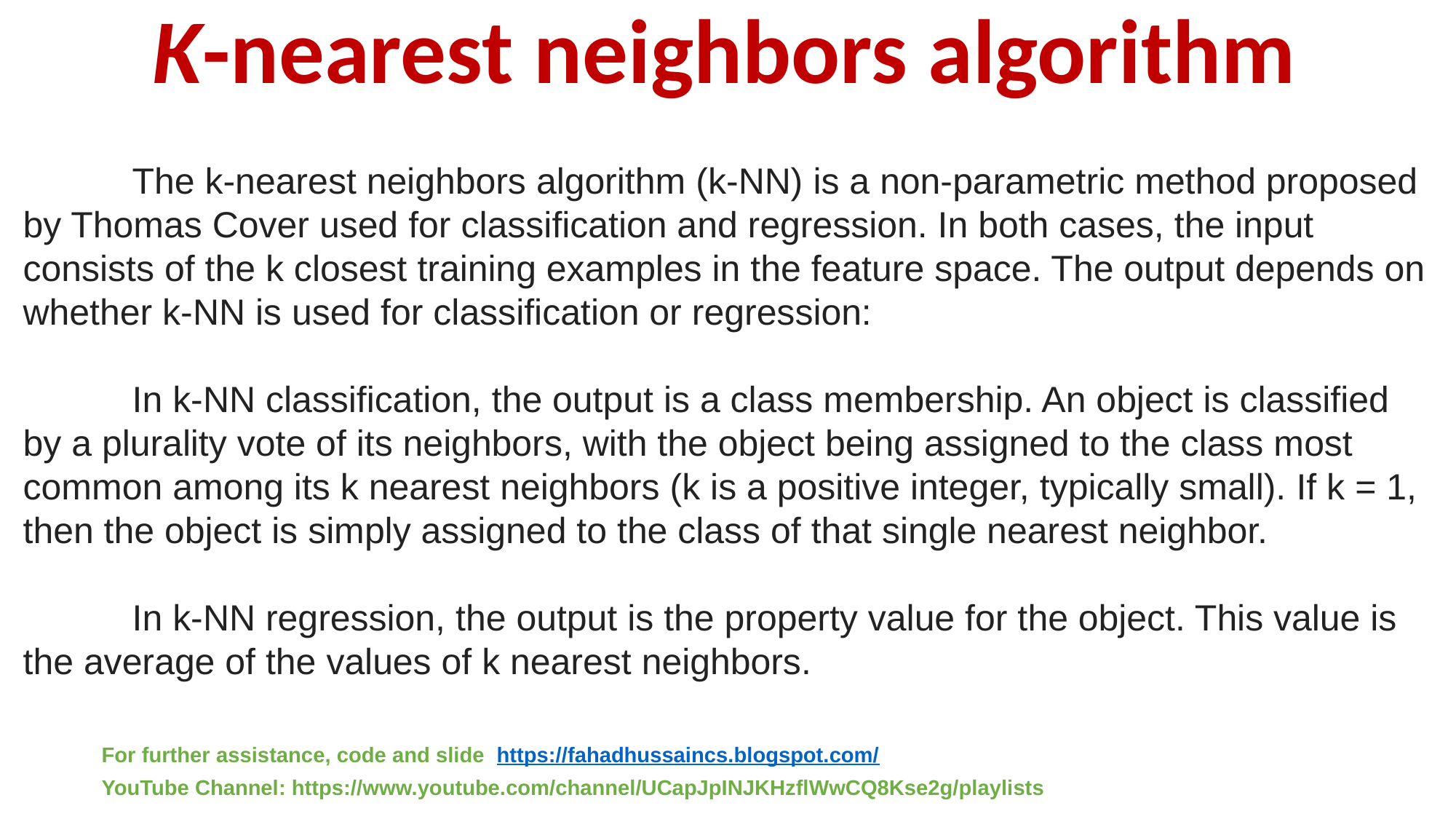

# K-nearest neighbors algorithm

	The k-nearest neighbors algorithm (k-NN) is a non-parametric method proposed by Thomas Cover used for classification and regression. In both cases, the input consists of the k closest training examples in the feature space. The output depends on whether k-NN is used for classification or regression:

	In k-NN classification, the output is a class membership. An object is classified by a plurality vote of its neighbors, with the object being assigned to the class most common among its k nearest neighbors (k is a positive integer, typically small). If k = 1, then the object is simply assigned to the class of that single nearest neighbor.

	In k-NN regression, the output is the property value for the object. This value is the average of the values of k nearest neighbors.
For further assistance, code and slide  https://fahadhussaincs.blogspot.com/
YouTube Channel: https://www.youtube.com/channel/UCapJpINJKHzflWwCQ8Kse2g/playlists